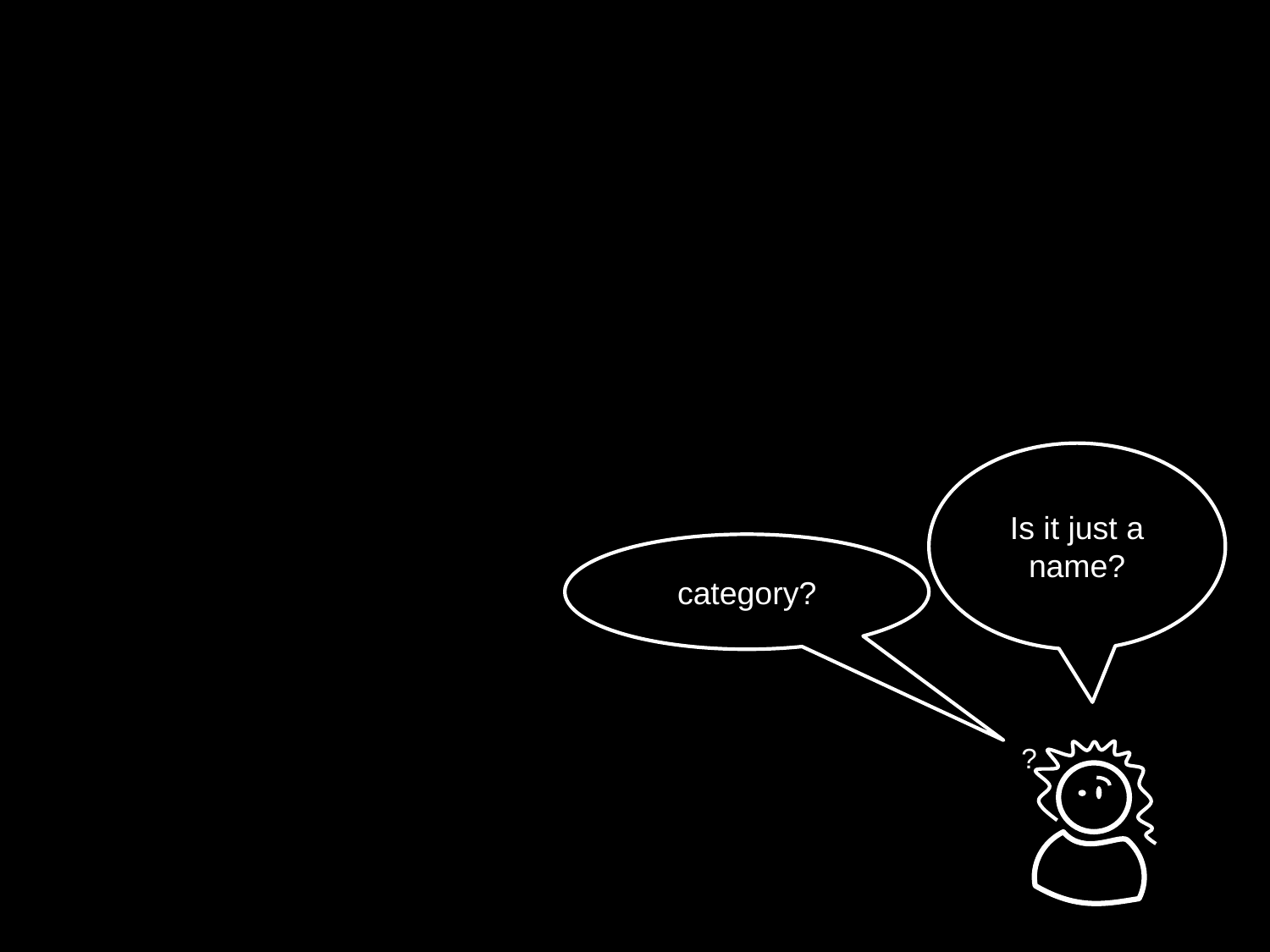

Is it just a name?
category?
?